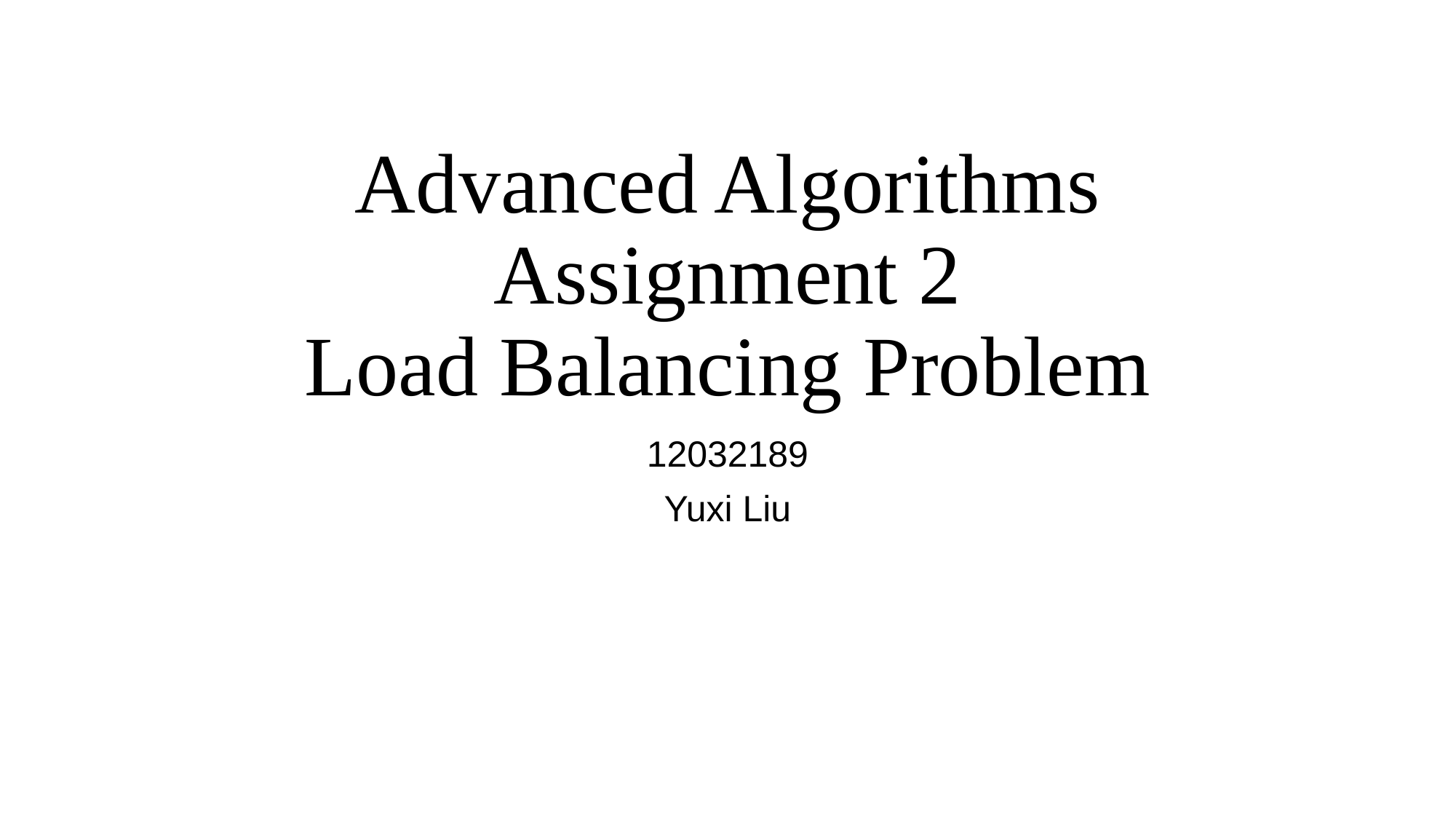

# Advanced Algorithms Assignment 2 Load Balancing Problem
12032189
Yuxi Liu